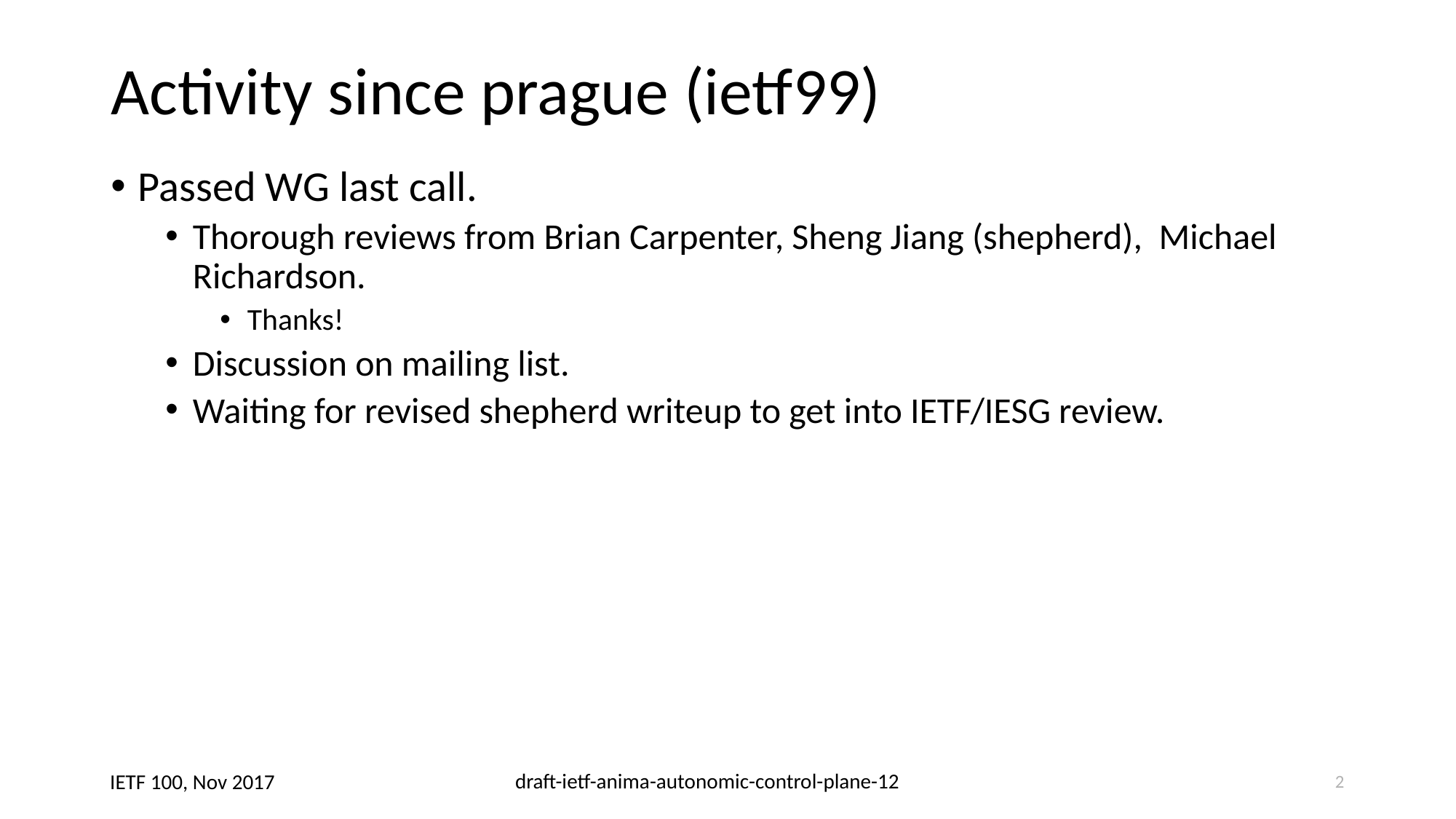

# Activity since prague (ietf99)
Passed WG last call.
Thorough reviews from Brian Carpenter, Sheng Jiang (shepherd),  Michael Richardson.
Thanks!
Discussion on mailing list.
Waiting for revised shepherd writeup to get into IETF/IESG review.
2